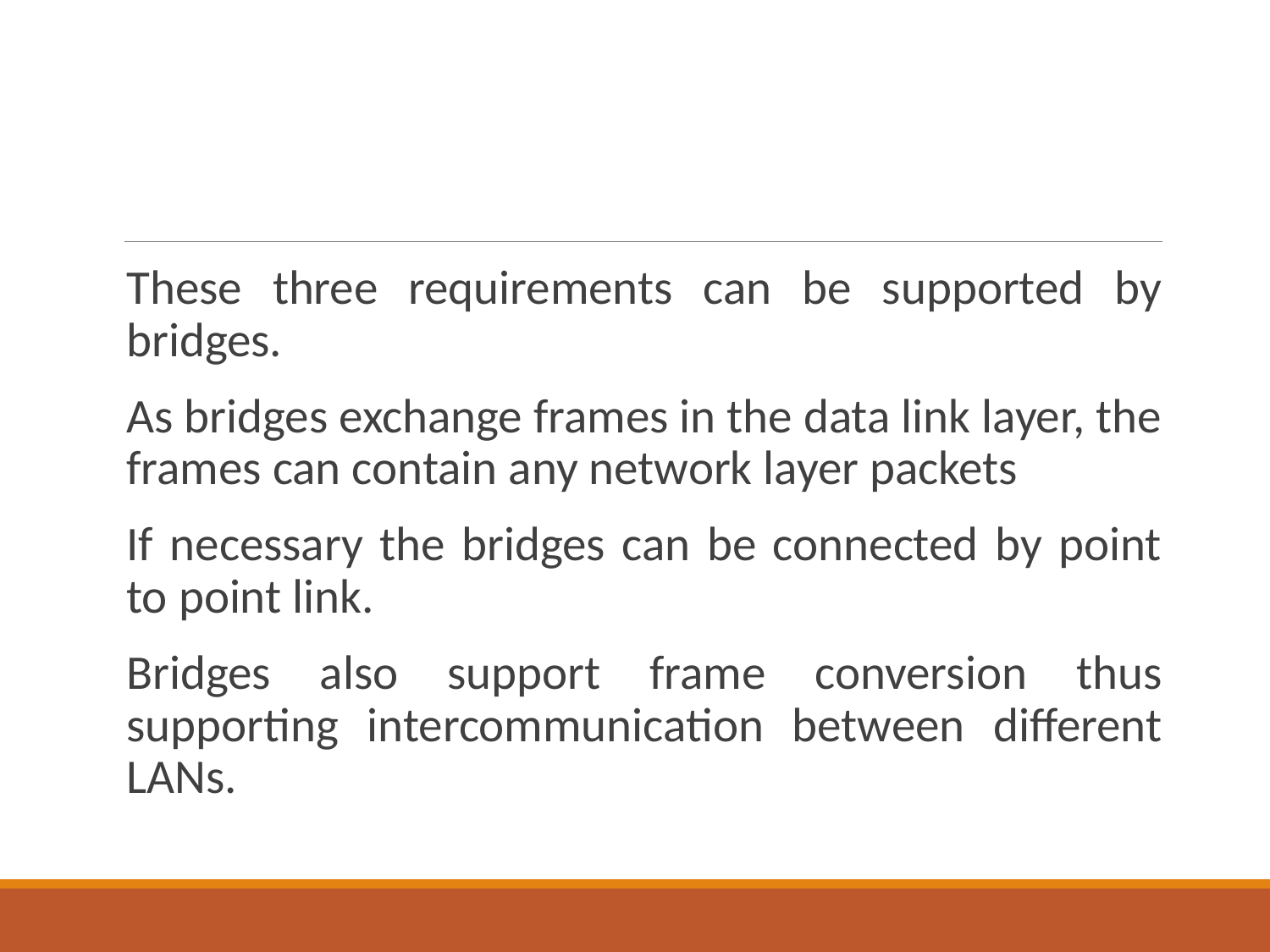

#
These three requirements can be supported by bridges.
As bridges exchange frames in the data link layer, the frames can contain any network layer packets
If necessary the bridges can be connected by point to point link.
Bridges also support frame conversion thus supporting intercommunication between different LANs.